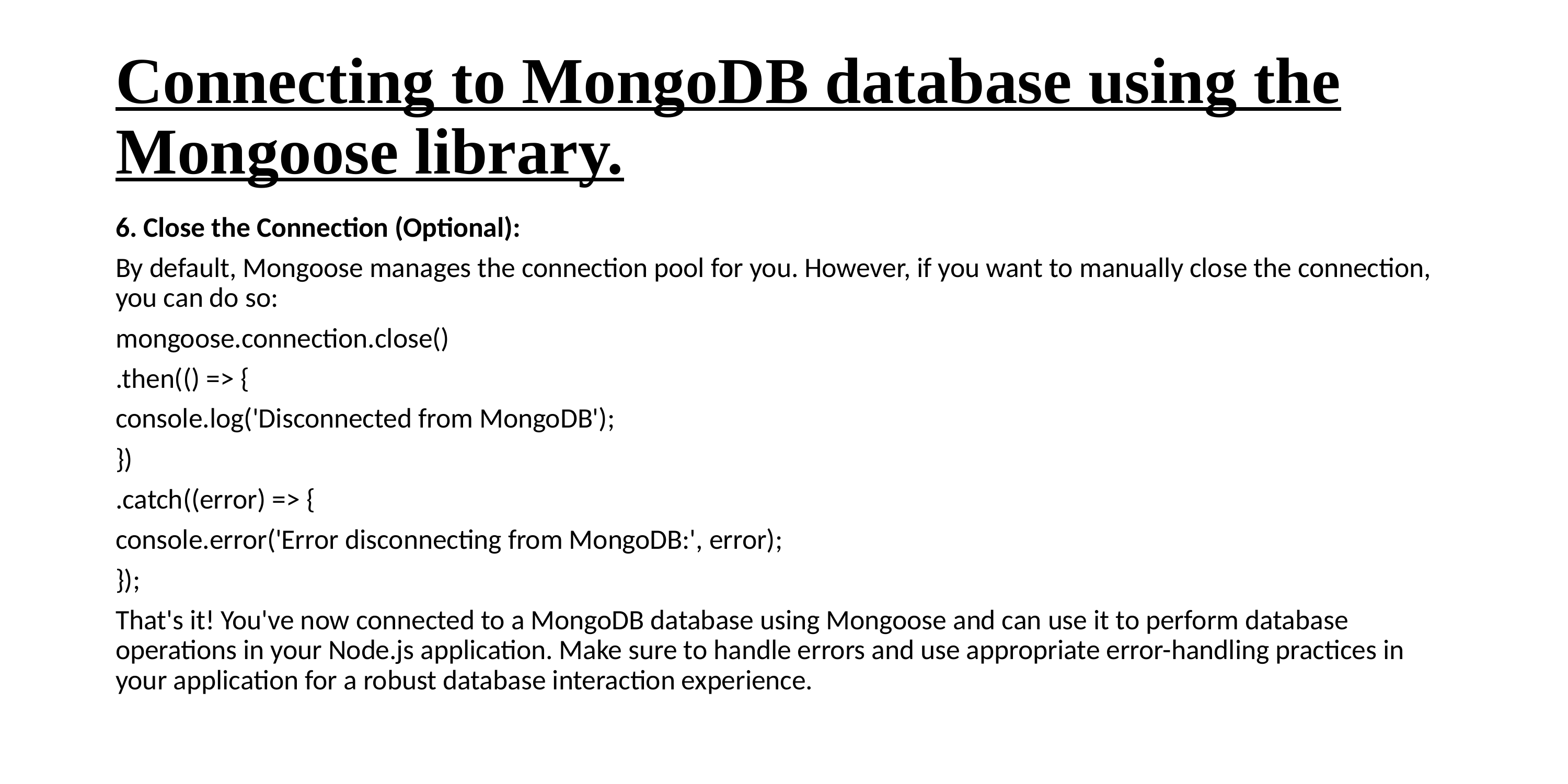

# Connecting to MongoDB database using the Mongoose library.
6. Close the Connection (Optional):
By default, Mongoose manages the connection pool for you. However, if you want to manually close the connection, you can do so:
mongoose.connection.close()
.then(() => {
console.log('Disconnected from MongoDB');
})
.catch((error) => {
console.error('Error disconnecting from MongoDB:', error);
});
That's it! You've now connected to a MongoDB database using Mongoose and can use it to perform database operations in your Node.js application. Make sure to handle errors and use appropriate error-handling practices in your application for a robust database interaction experience.